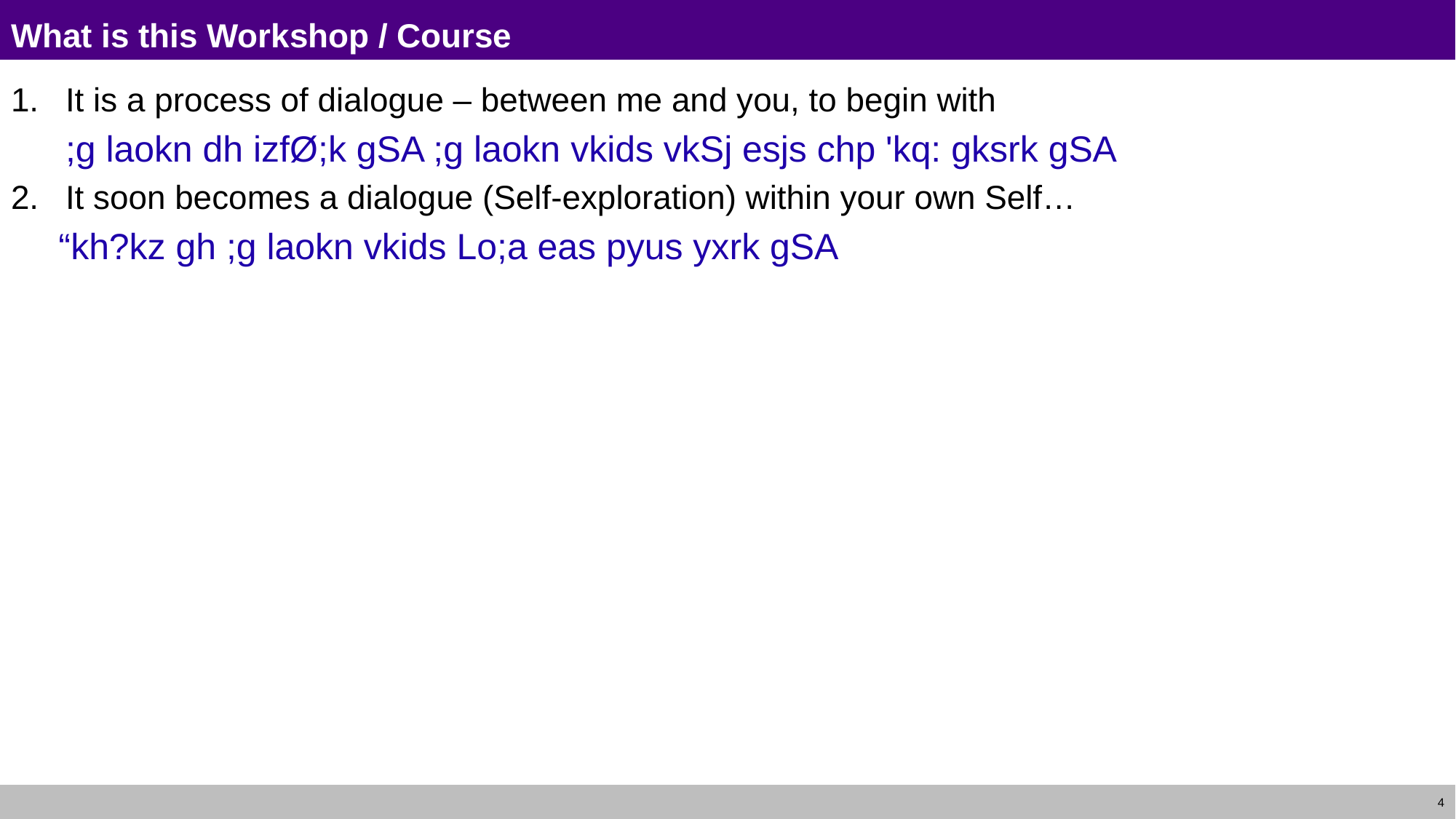

# What is this Workshop / Course
It is a process of dialogue – between me and you, to begin with
	;g laokn dh izfØ;k gSA ;g laokn vkids vkSj esjs chp 'kq: gksrk gSA
2. 	It soon becomes a dialogue (Self-exploration) within your own Self…
	  “kh?kz gh ;g laokn vkids Lo;a eas pyus yxrk gSA